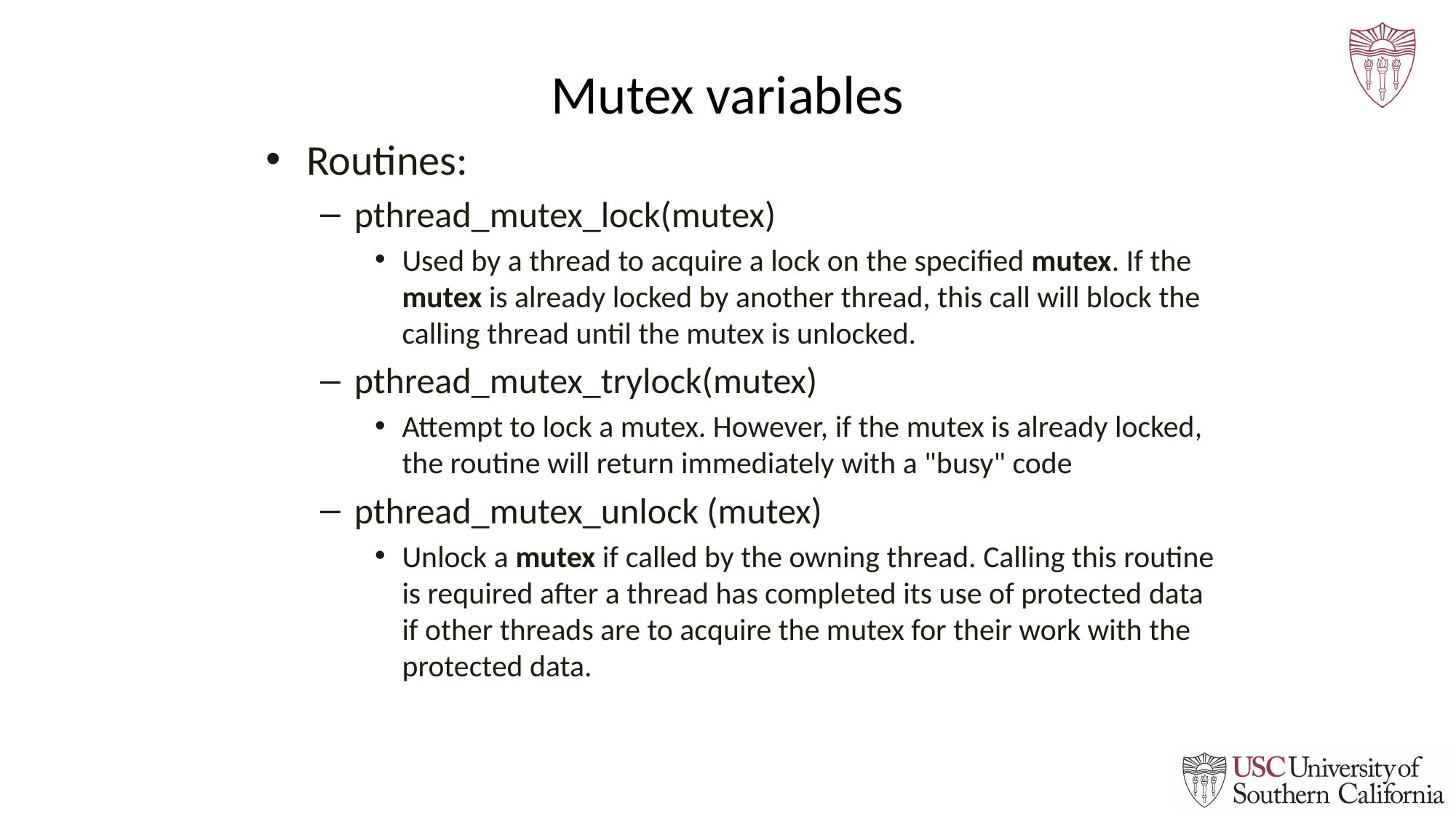

# Mutex variables
Routines:
pthread_mutex_lock(mutex)
Used by a thread to acquire a lock on the specified mutex. If the mutex is already locked by another thread, this call will block the calling thread until the mutex is unlocked.
pthread_mutex_trylock(mutex)
Attempt to lock a mutex. However, if the mutex is already locked, the routine will return immediately with a "busy" code
pthread_mutex_unlock (mutex)
Unlock a mutex if called by the owning thread. Calling this routine is required after a thread has completed its use of protected data if other threads are to acquire the mutex for their work with the protected data.